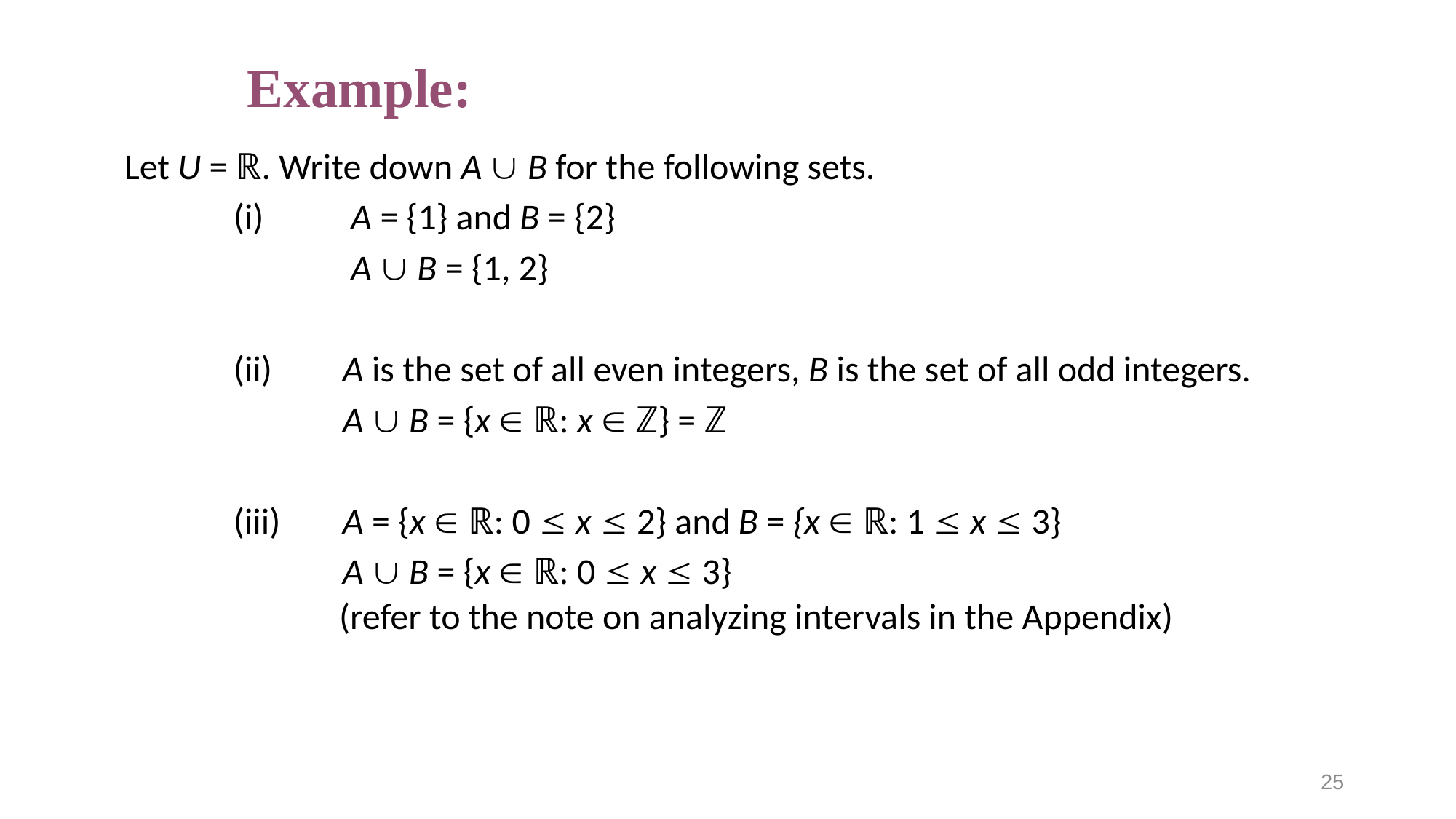

# Example:
Let U = ℝ. Write down A ∪ B for the following sets.
	(i)	 A = {1} and B = {2}
		 A ∪ B = {1, 2}

	(ii)	A is the set of all even integers, B is the set of all odd integers.
		A ∪ B = {x ∈ ℝ: x ∈ ℤ} = ℤ

	(iii)	A = {x ∈ ℝ: 0 ≤ x ≤ 2} and B = {x ∈ ℝ: 1 ≤ x ≤ 3}
		A ∪ B = {x ∈ ℝ: 0 ≤ x ≤ 3}
(refer to the note on analyzing intervals in the Appendix)
25